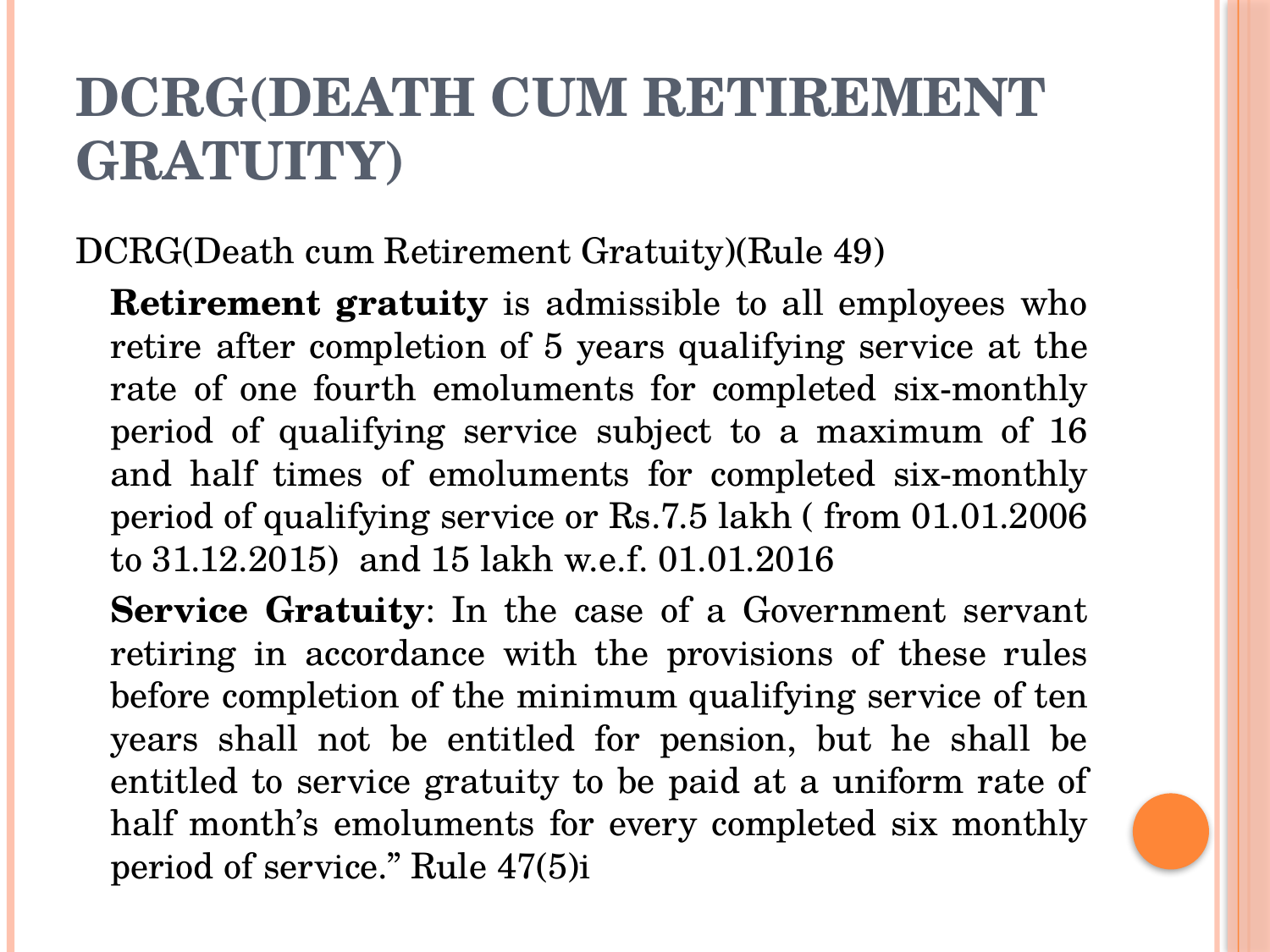

# DCRG(Death cum Retirement Gratuity)
DCRG(Death cum Retirement Gratuity)(Rule 49)
	Retirement gratuity is admissible to all employees who retire after completion of 5 years qualifying service at the rate of one fourth emoluments for completed six-monthly period of qualifying service subject to a maximum of 16 and half times of emoluments for completed six-monthly period of qualifying service or Rs.7.5 lakh ( from 01.01.2006 to 31.12.2015)  and 15 lakh w.e.f. 01.01.2016
	Service Gratuity: In the case of a Government servant retiring in accordance with the provisions of these rules before completion of the minimum qualifying service of ten years shall not be entitled for pension, but he shall be entitled to service gratuity to be paid at a uniform rate of half month’s emoluments for every completed six monthly period of service.” Rule 47(5)i